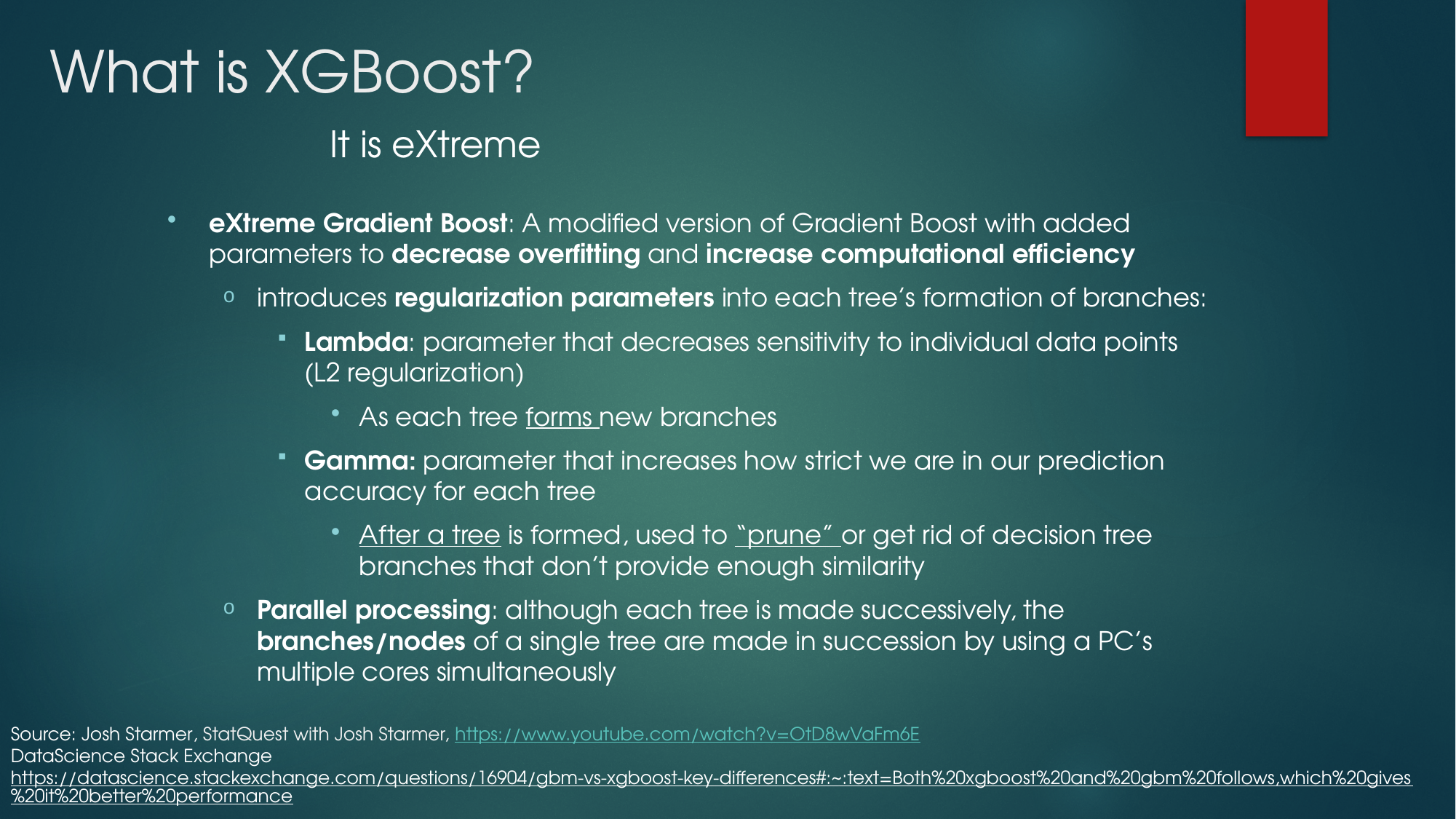

# What is XGBoost?
It is eXtreme
eXtreme Gradient Boost: A modified version of Gradient Boost with added parameters to decrease overfitting and increase computational efficiency
introduces regularization parameters into each tree’s formation of branches:
Lambda: parameter that decreases sensitivity to individual data points (L2 regularization)
As each tree forms new branches
Gamma: parameter that increases how strict we are in our prediction accuracy for each tree
After a tree is formed, used to “prune” or get rid of decision tree branches that don’t provide enough similarity
Parallel processing: although each tree is made successively, the branches/nodes of a single tree are made in succession by using a PC’s multiple cores simultaneously

Source: Josh Starmer, StatQuest with Josh Starmer, https://www.youtube.com/watch?v=OtD8wVaFm6E
DataScience Stack Exchange
https://datascience.stackexchange.com/questions/16904/gbm-vs-xgboost-key-differences#:~:text=Both%20xgboost%20and%20gbm%20follows,which%20gives%20it%20better%20performance.